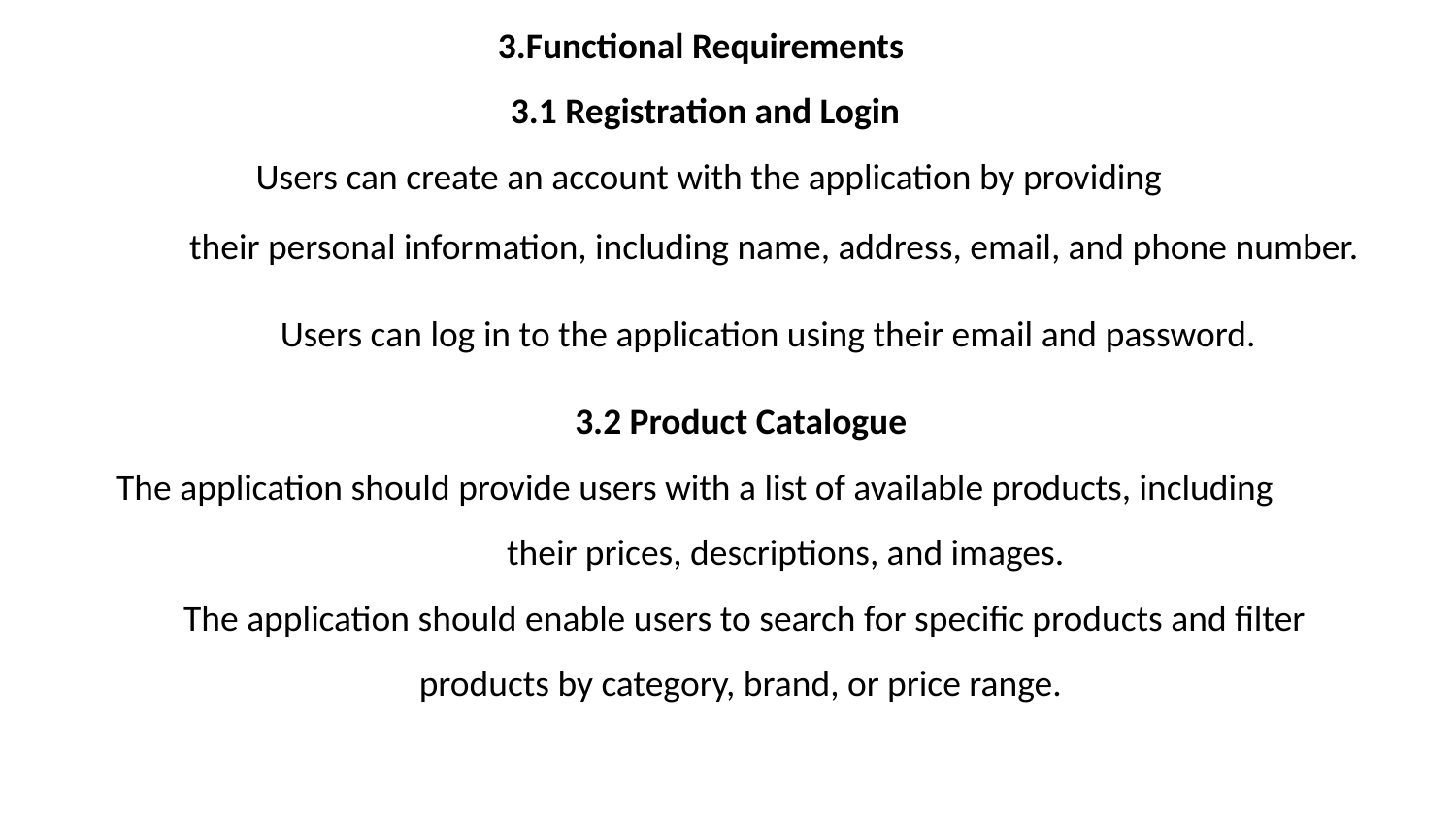

3.Functional Requirements
3.1 Registration and Login
 Users can create an account with the application by providing orstep.ꢀThisꢀSRSꢀdocumentꢀprovidesꢀanꢀoverviewꢀofꢀtheꢀ
functionality,ꢀfeatures,ꢀandꢀrequirementsꢀforꢀtheꢀapplication
their personal information, including name, address, email, and phone number.

           Users can log in to the application using their email and password.

3.2 Product Catalogue
The application should provide users with a list of available products, including                        their prices, descriptions, and images.
The application should enable users to search for specific products and filter products by category, brand, or price range.